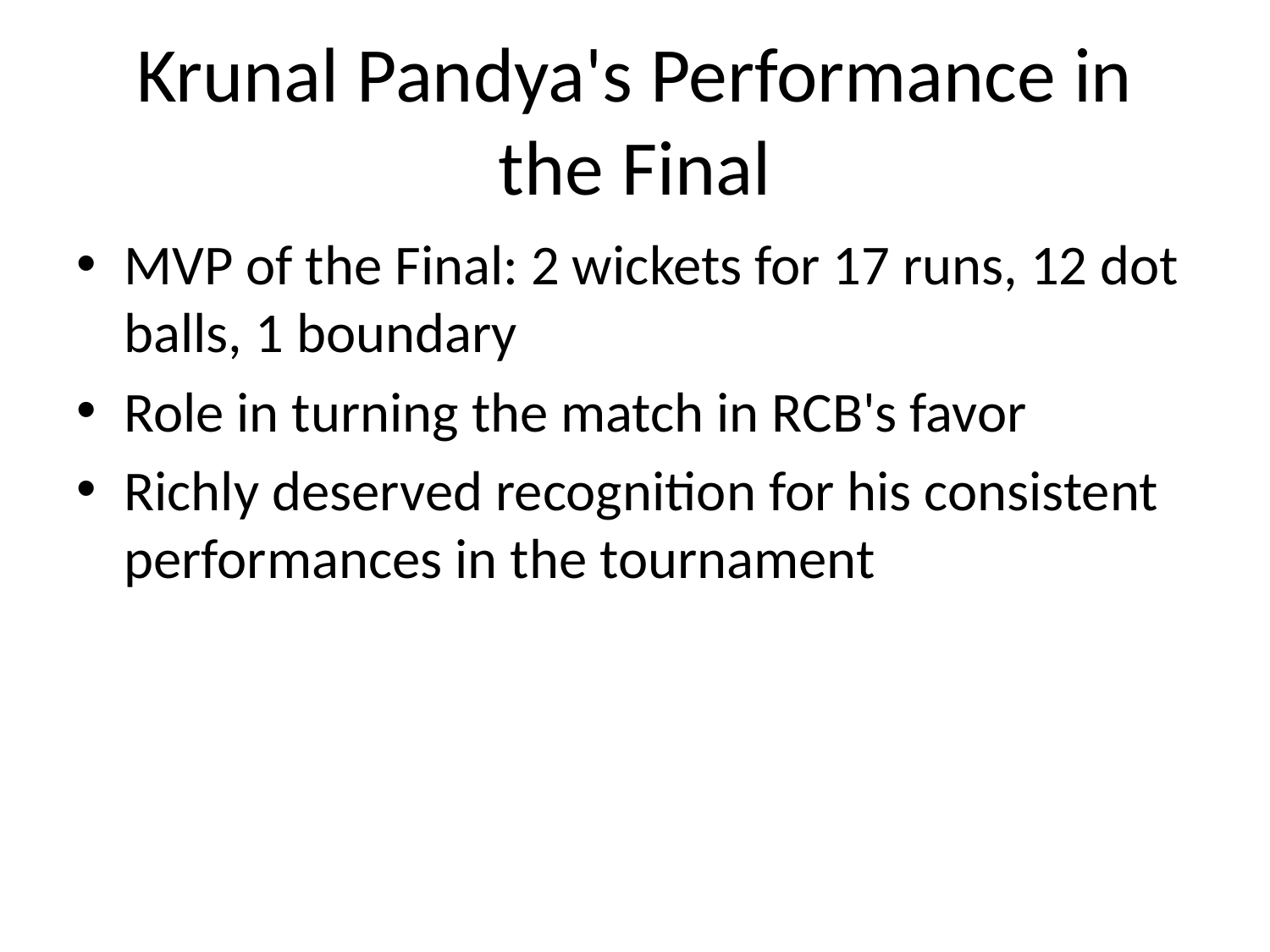

# Krunal Pandya's Performance in the Final
MVP of the Final: 2 wickets for 17 runs, 12 dot balls, 1 boundary
Role in turning the match in RCB's favor
Richly deserved recognition for his consistent performances in the tournament